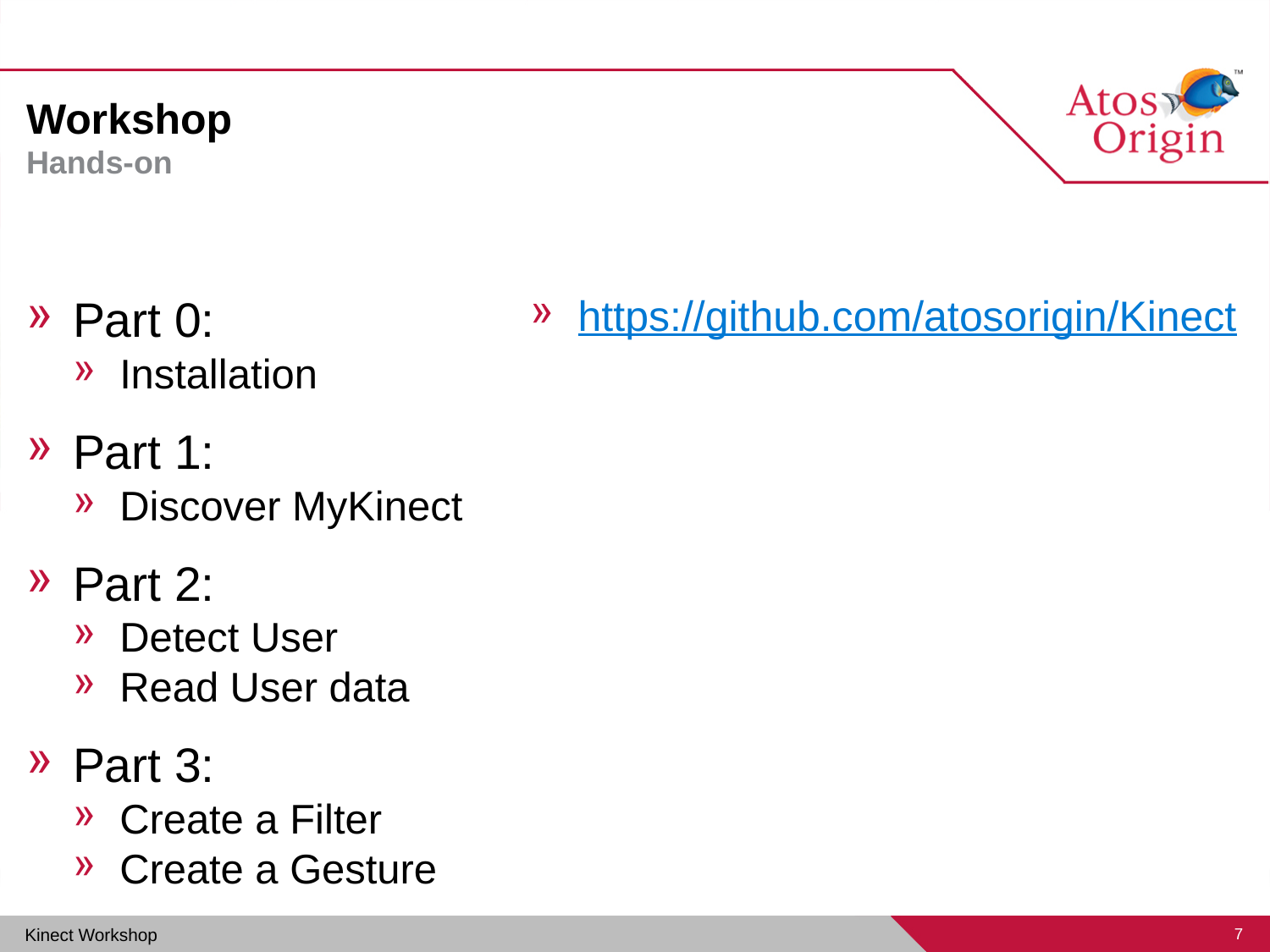

# Workshop
Hands-on
Part 0:
Installation
Part 1:
Discover MyKinect
Part 2:
Detect User
Read User data
Part 3:
Create a Filter
Create a Gesture

https://github.com/atosorigin/Kinect